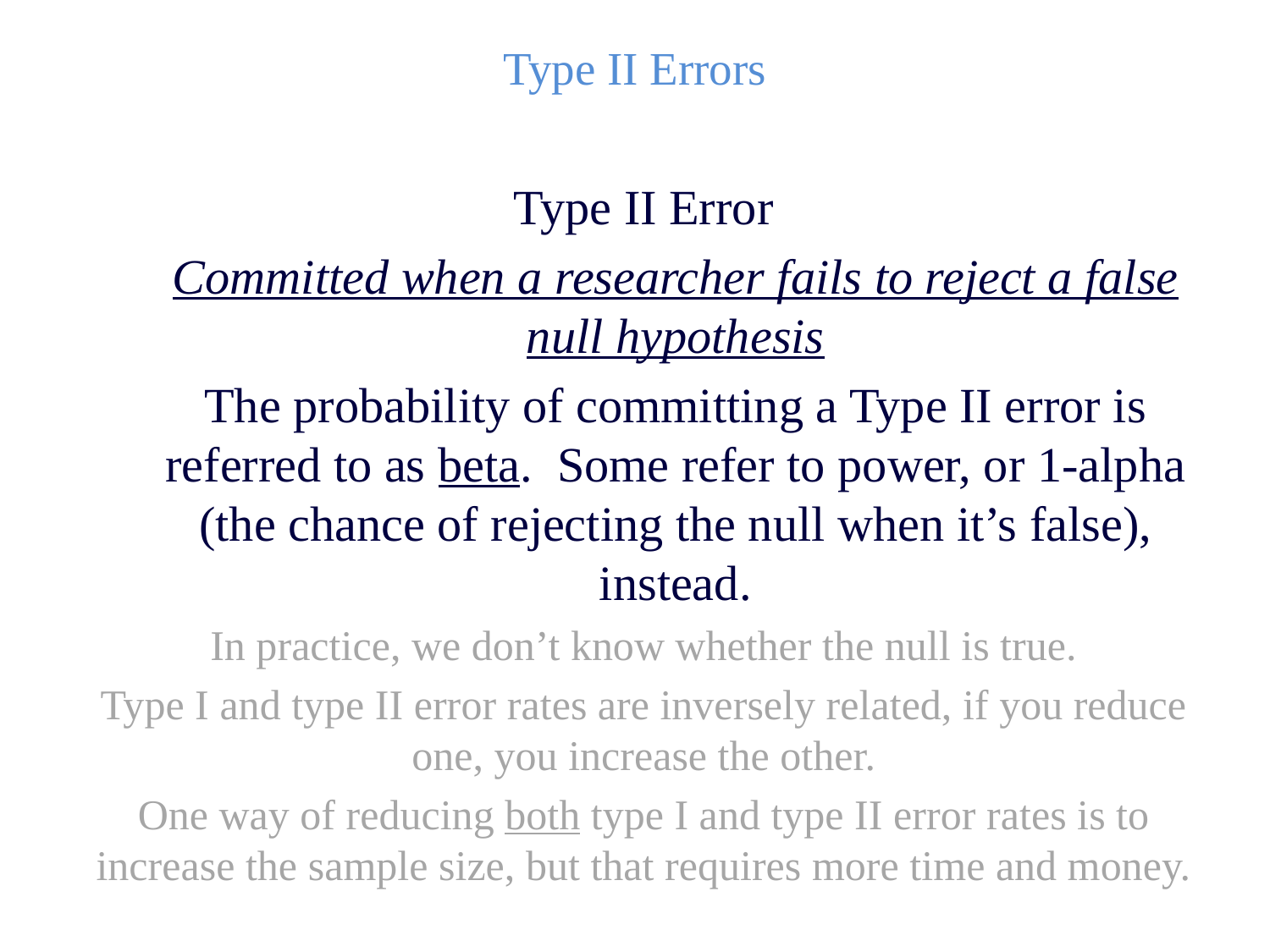

Type II Errors
Type II Error
Committed when a researcher fails to reject a false null hypothesis
The probability of committing a Type II error is referred to as beta.  Some refer to power, or 1-alpha (the chance of rejecting the null when it’s false), instead.
In practice, we don’t know whether the null is true.
Type I and type II error rates are inversely related, if you reduce one, you increase the other.
One way of reducing both type I and type II error rates is to increase the sample size, but that requires more time and money.